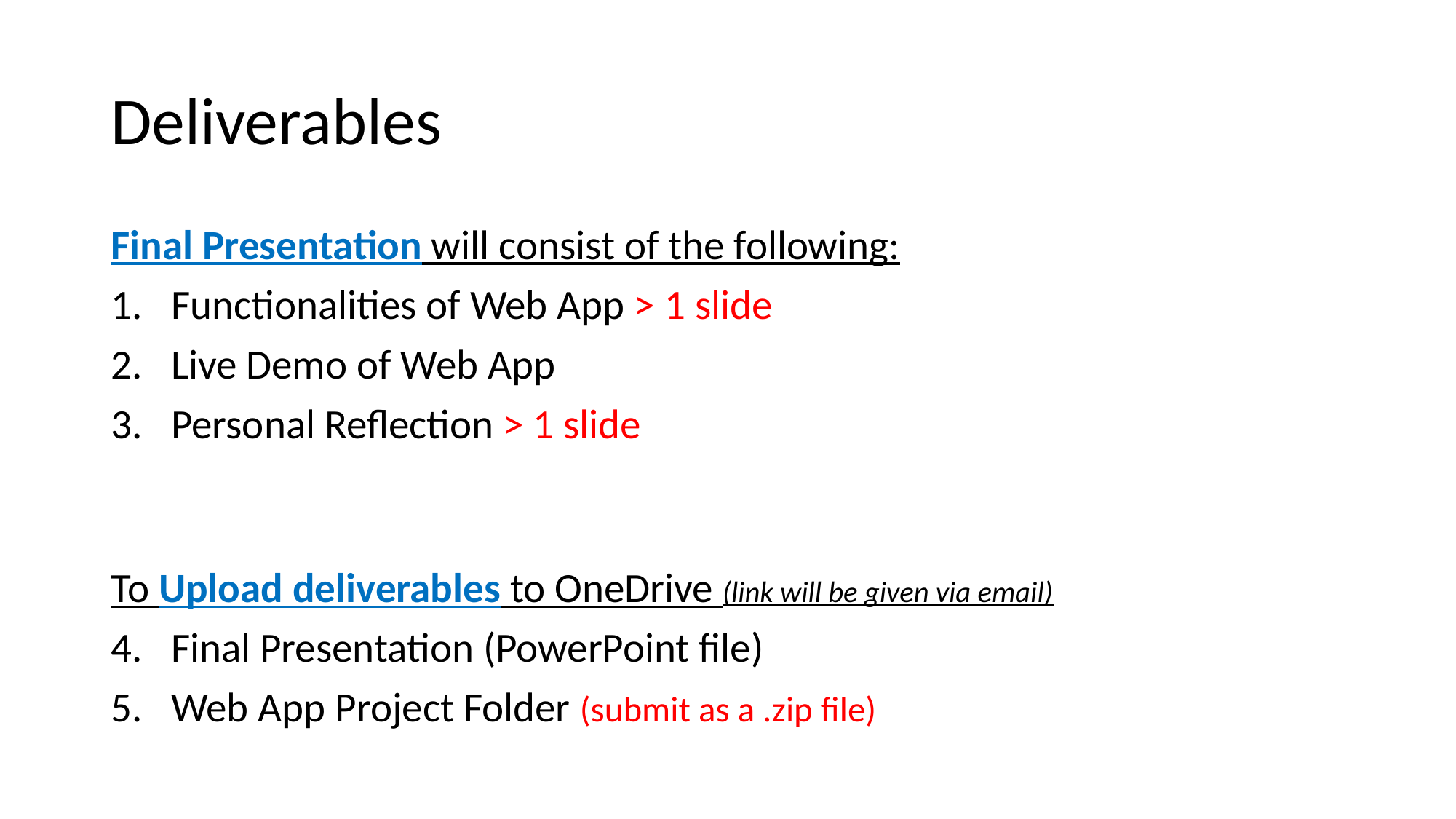

# Deliverables
Final Presentation will consist of the following:
Functionalities of Web App > 1 slide
Live Demo of Web App
Personal Reflection > 1 slide

To Upload deliverables to OneDrive (link will be given via email)
Final Presentation (PowerPoint file)
Web App Project Folder (submit as a .zip file)